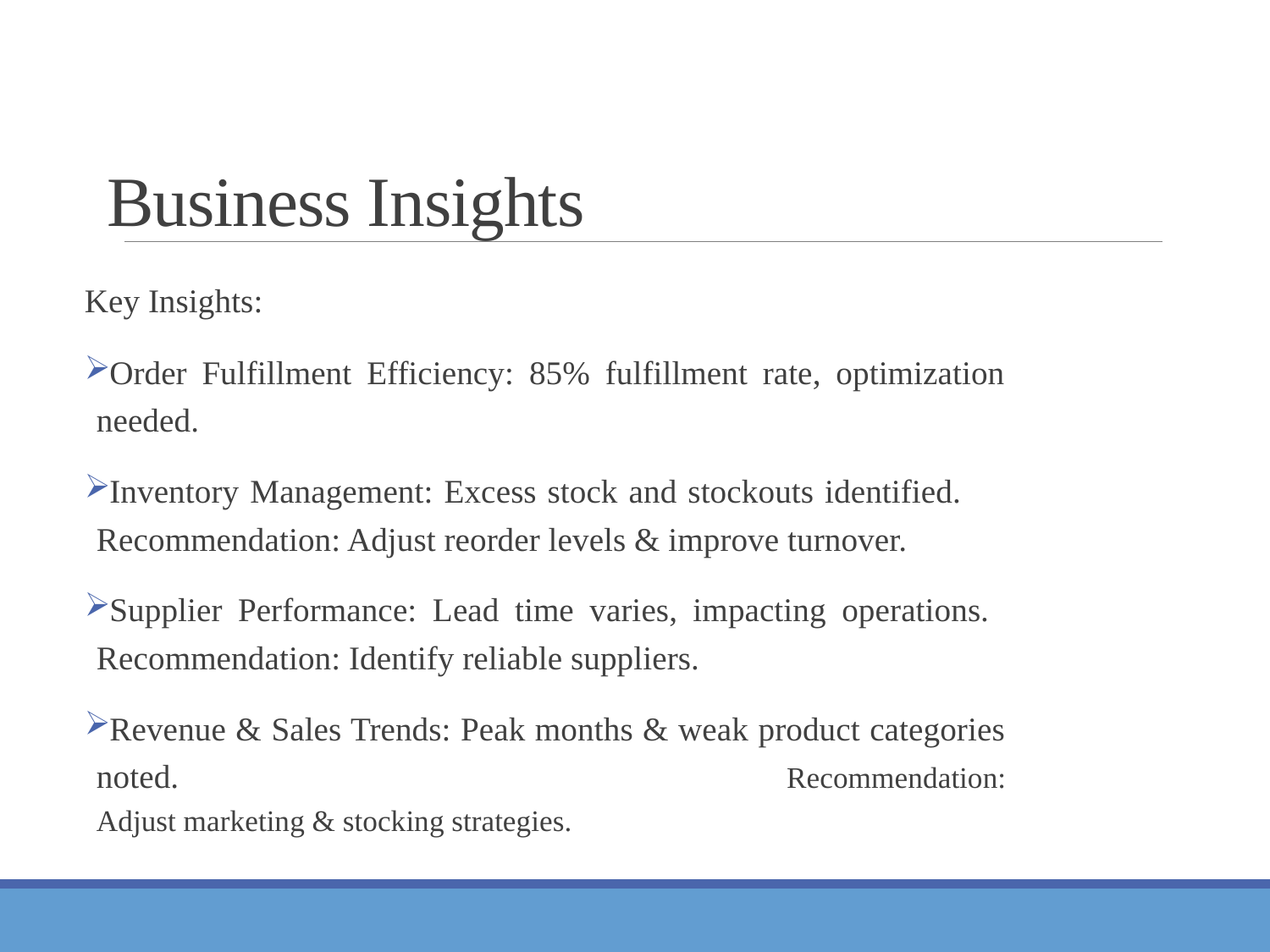

# Business Insights

Key Insights:
Order Fulfillment Efficiency: 85% fulfillment rate, optimization needed.
Inventory Management: Excess stock and stockouts identified.     Recommendation: Adjust reorder levels & improve turnover.
Supplier Performance: Lead time varies, impacting operations.  Recommendation: Identify reliable suppliers.
Revenue & Sales Trends: Peak months & weak product categories noted.                                                                     Recommendation: Adjust marketing & stocking strategies.